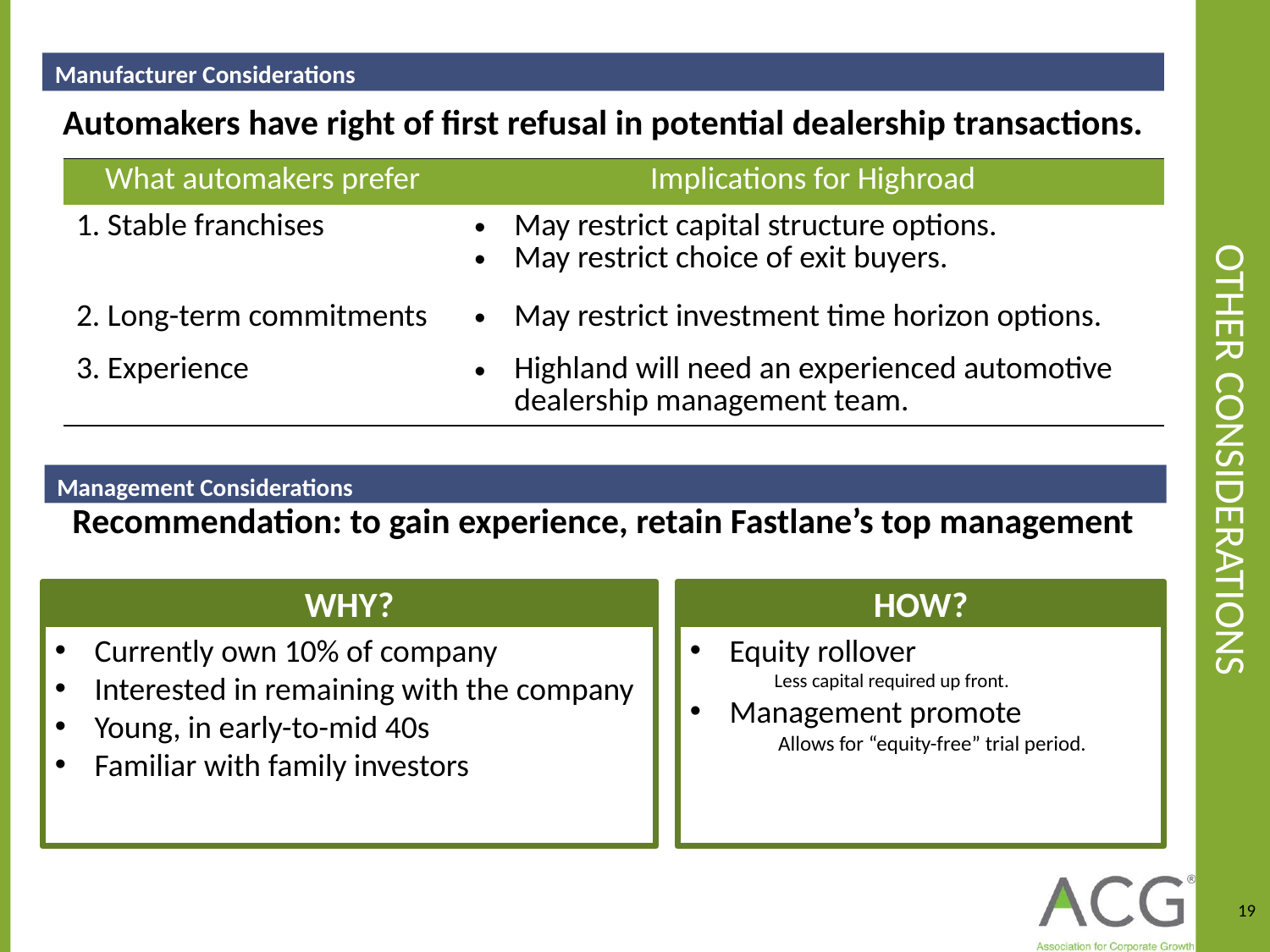

Manufacturer Considerations
# Other Considerations

Automakers have right of first refusal in potential dealership transactions.
| What automakers prefer | Implications for Highroad |
| --- | --- |
| 1. Stable franchises | May restrict capital structure options. May restrict choice of exit buyers. |
| 2. Long-term commitments | May restrict investment time horizon options. |
| 3. Experience | Highland will need an experienced automotive dealership management team. |
Management Considerations

Recommendation: to gain experience, retain Fastlane’s top management
WHY?
HOW?
Currently own 10% of company
Interested in remaining with the company
Young, in early-to-mid 40s
Familiar with family investors
Equity rollover
                   Less capital required up front.
Management promote
          Allows for “equity-free” trial period.
19